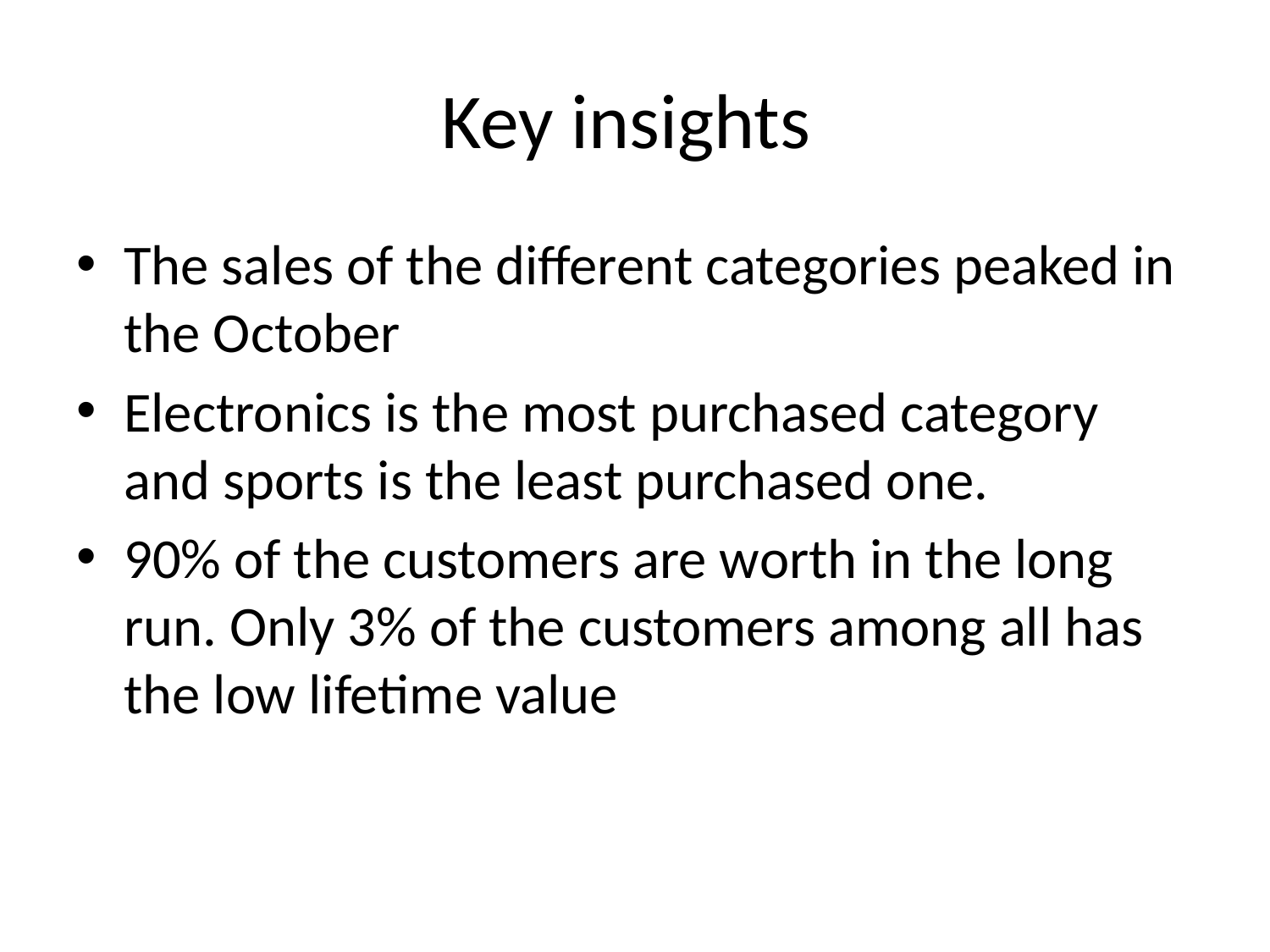

# Key insights
The sales of the different categories peaked in the October
Electronics is the most purchased category and sports is the least purchased one.
90% of the customers are worth in the long run. Only 3% of the customers among all has the low lifetime value